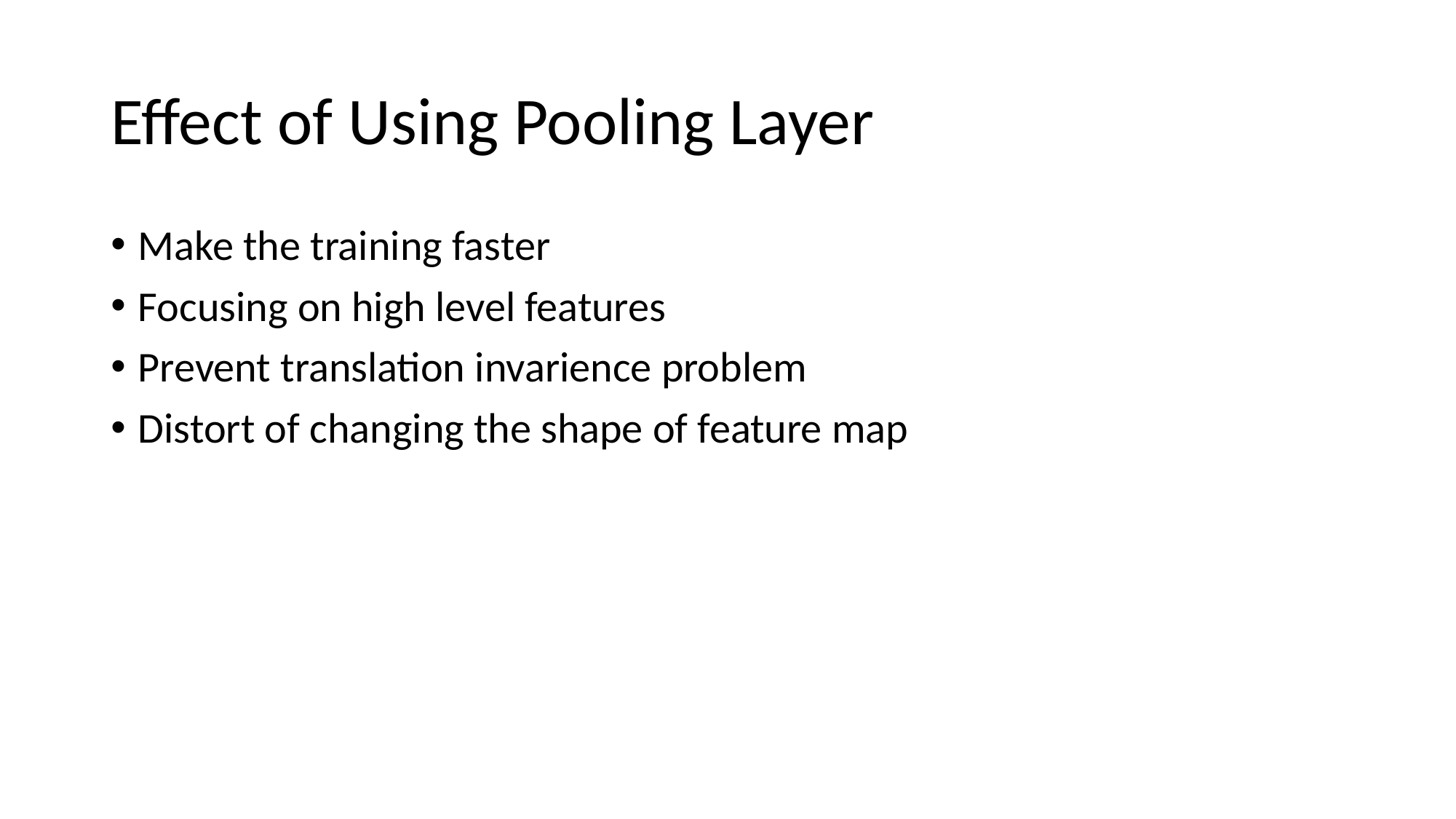

# Effect of Using Pooling Layer
Make the training faster
Focusing on high level features
Prevent translation invarience problem
Distort of changing the shape of feature map
15